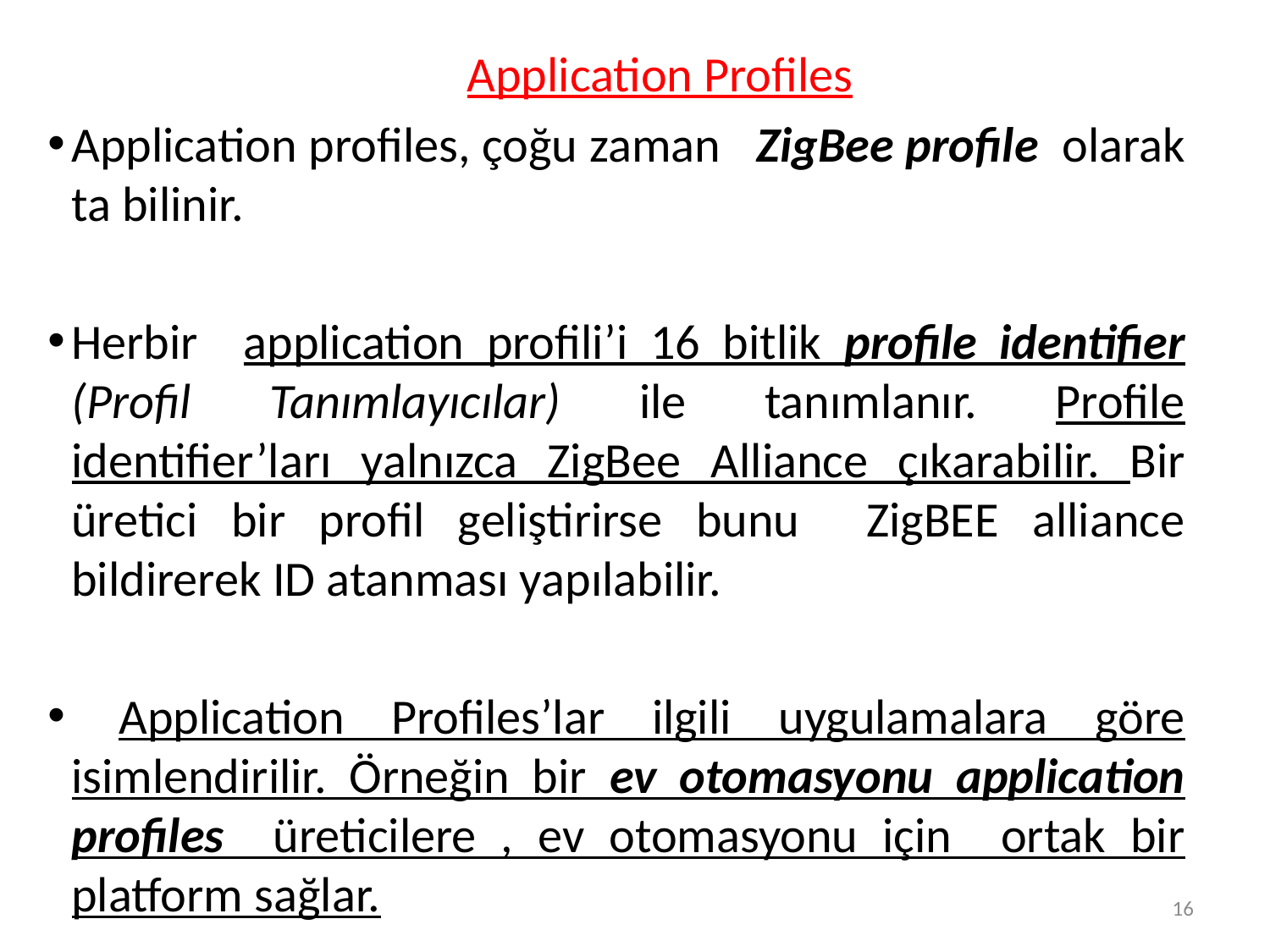

Application Profiles
Application profiles, çoğu zaman   ZigBee profile  olarak ta bilinir.

Herbir  application profili’i 16 bitlik profile identifier (Profil Tanımlayıcılar) ile tanımlanır. Profile identifier’ları yalnızca ZigBee Alliance çıkarabilir. Bir üretici bir profil geliştirirse bunu  ZigBEE alliance bildirerek ID atanması yapılabilir.

 Application Profiles’lar ilgili uygulamalara göre isimlendirilir. Örneğin bir ev otomasyonu application profiles  üreticilere , ev otomasyonu için  ortak bir platform sağlar.

16